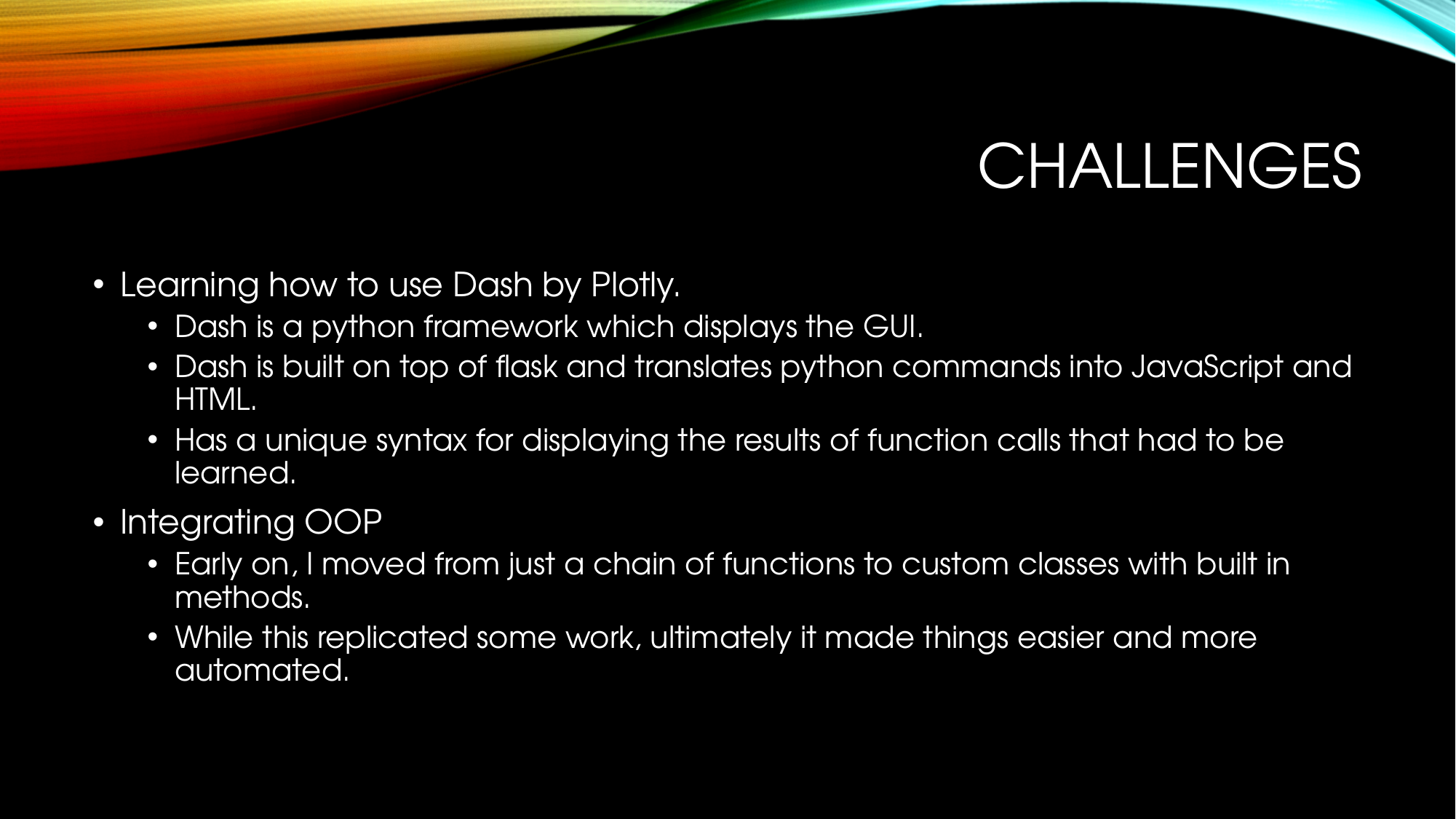

# challenges
Learning how to use Dash by Plotly.
Dash is a python framework which displays the GUI.
Dash is built on top of flask and translates python commands into JavaScript and HTML.
Has a unique syntax for displaying the results of function calls that had to be learned.
Integrating OOP
Early on, I moved from just a chain of functions to custom classes with built in methods.
While this replicated some work, ultimately it made things easier and more automated.